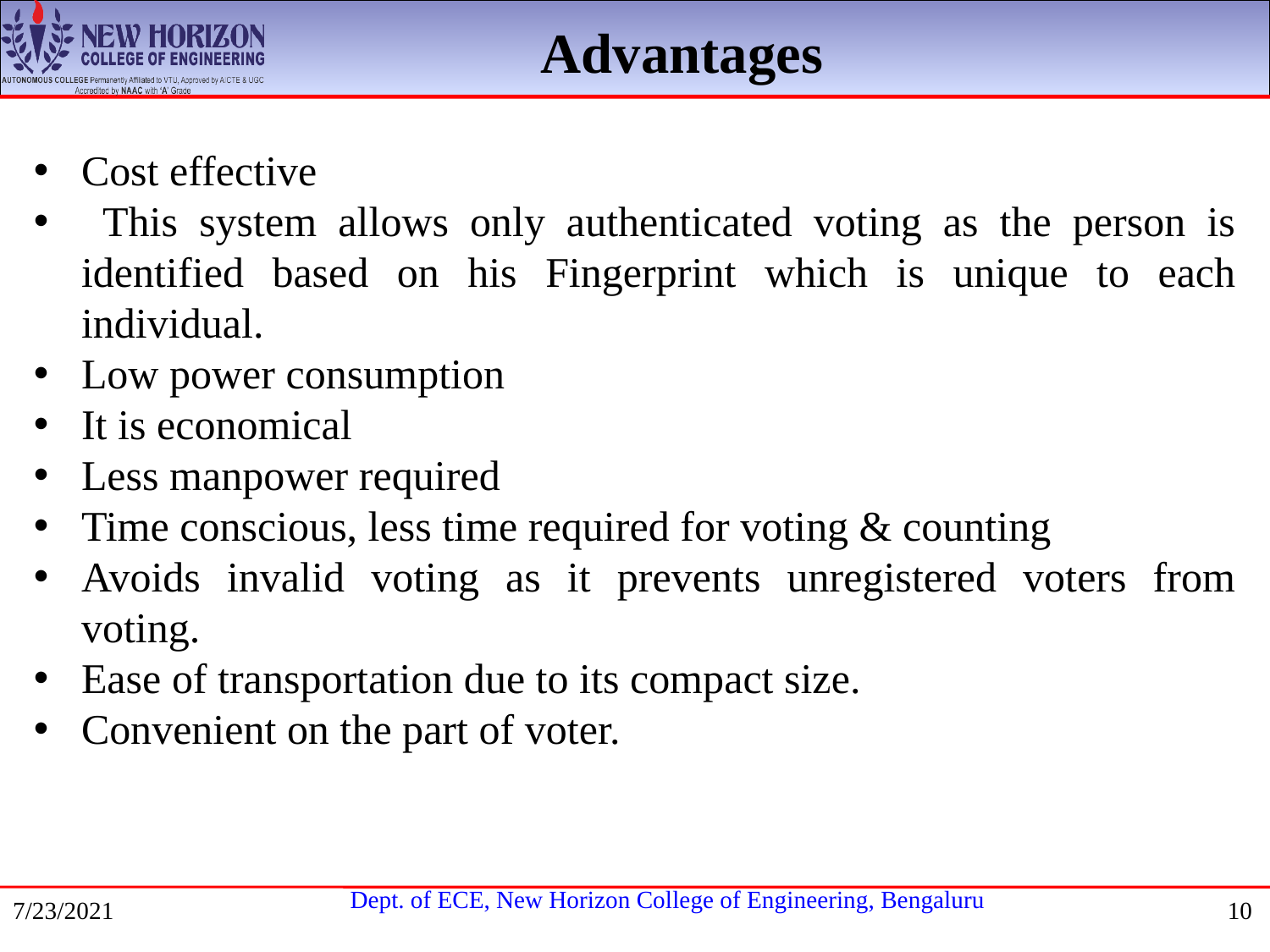

Advantages
Cost effective
 This system allows only authenticated voting as the person is identified based on his Fingerprint which is unique to each individual.
Low power consumption
It is economical
Less manpower required
Time conscious, less time required for voting & counting
Avoids invalid voting as it prevents unregistered voters from voting.
Ease of transportation due to its compact size.
Convenient on the part of voter.
7/23/2021
10